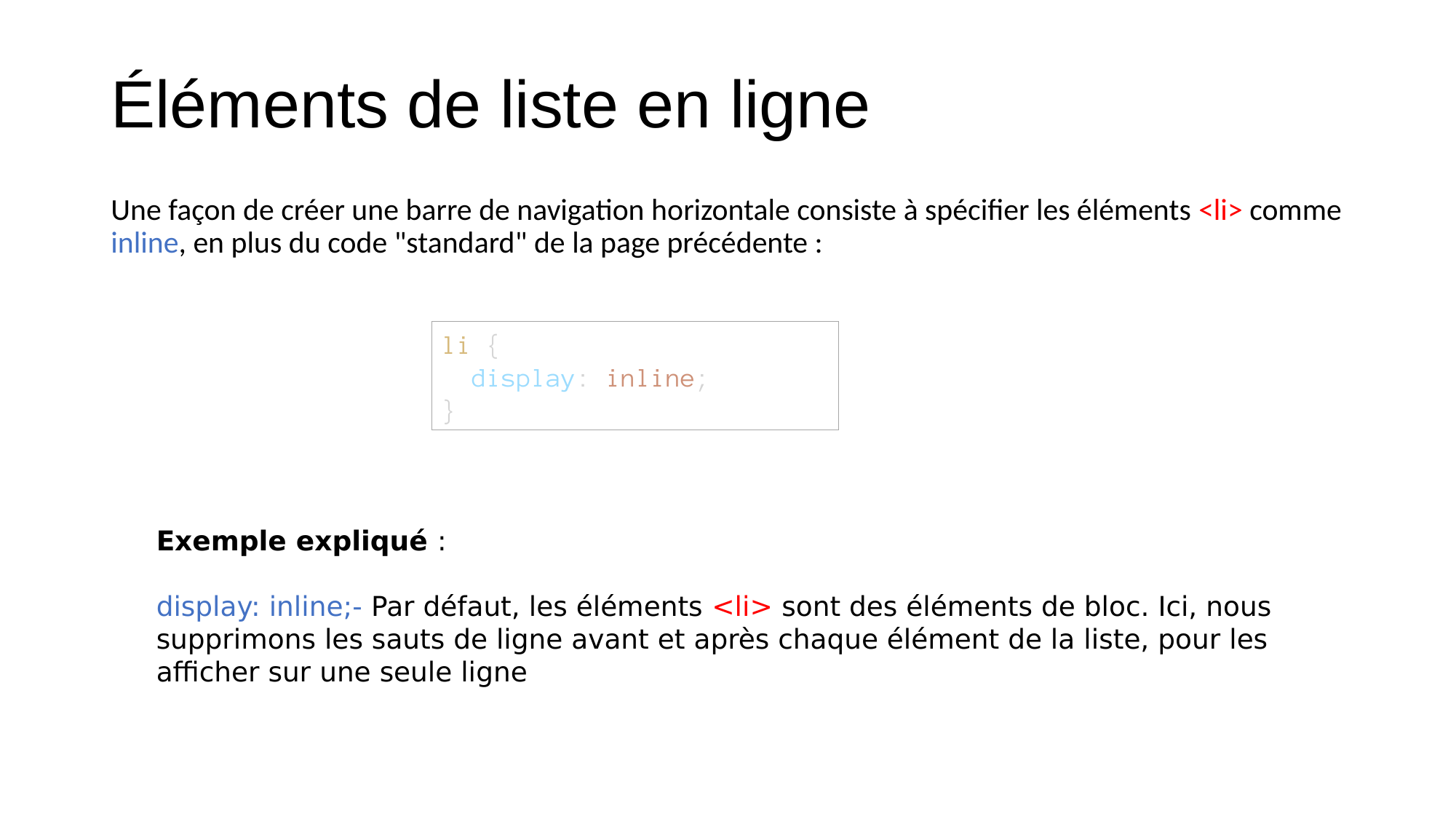

# Éléments de liste en ligne
Une façon de créer une barre de navigation horizontale consiste à spécifier les éléments <li> comme inline, en plus du code "standard" de la page précédente :

li {
  display: inline;
}
Exemple expliqué :
display: inline;- Par défaut, les éléments <li> sont des éléments de bloc. Ici, nous supprimons les sauts de ligne avant et après chaque élément de la liste, pour les afficher sur une seule ligne